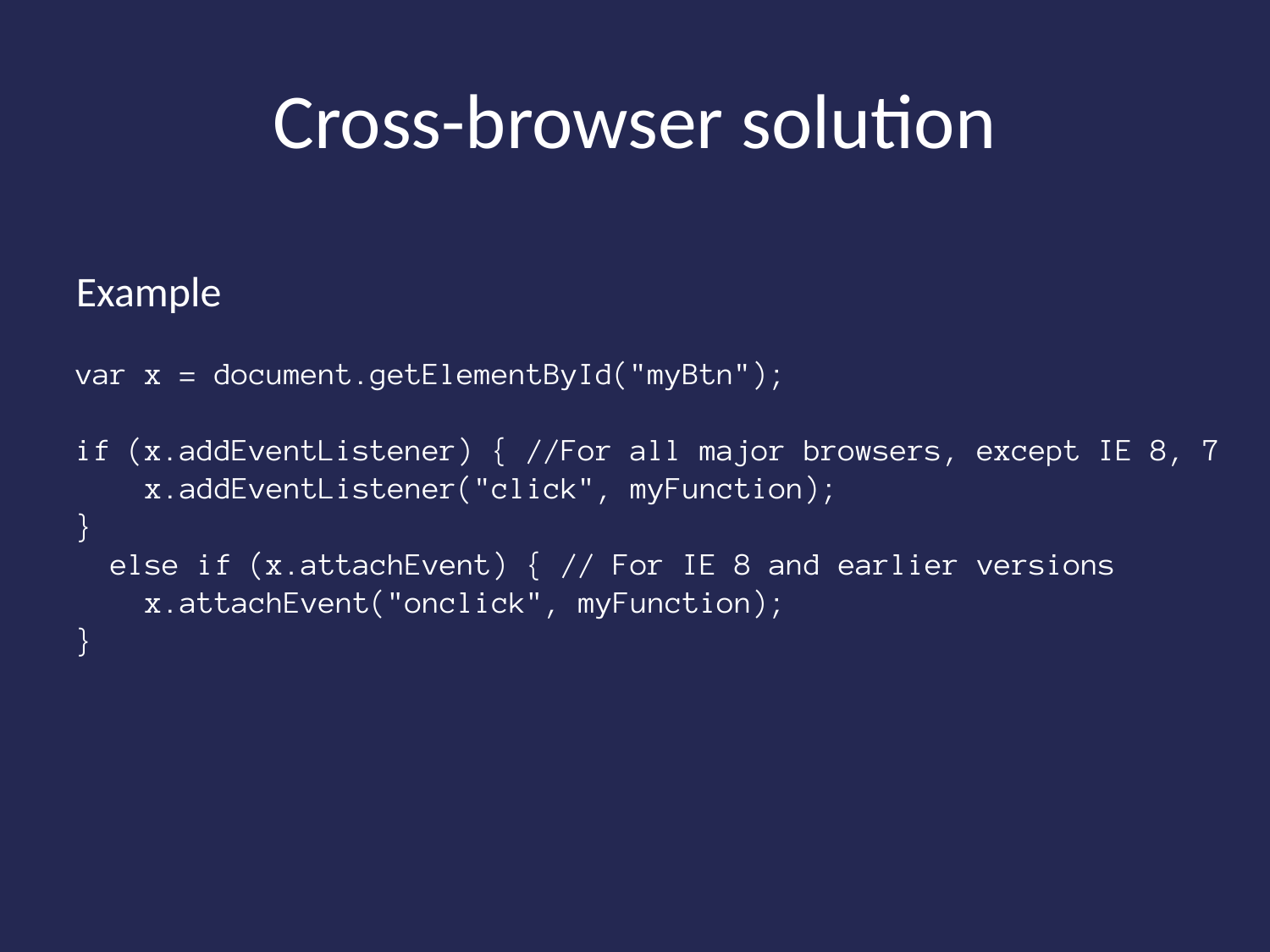

# Cross-browser solution
Example

var x = document.getElementById("myBtn");

if (x.addEventListener) { //For all major browsers, except IE 8, 7
    x.addEventListener("click", myFunction);
}
  else if (x.attachEvent) { // For IE 8 and earlier versions
    x.attachEvent("onclick", myFunction);
}